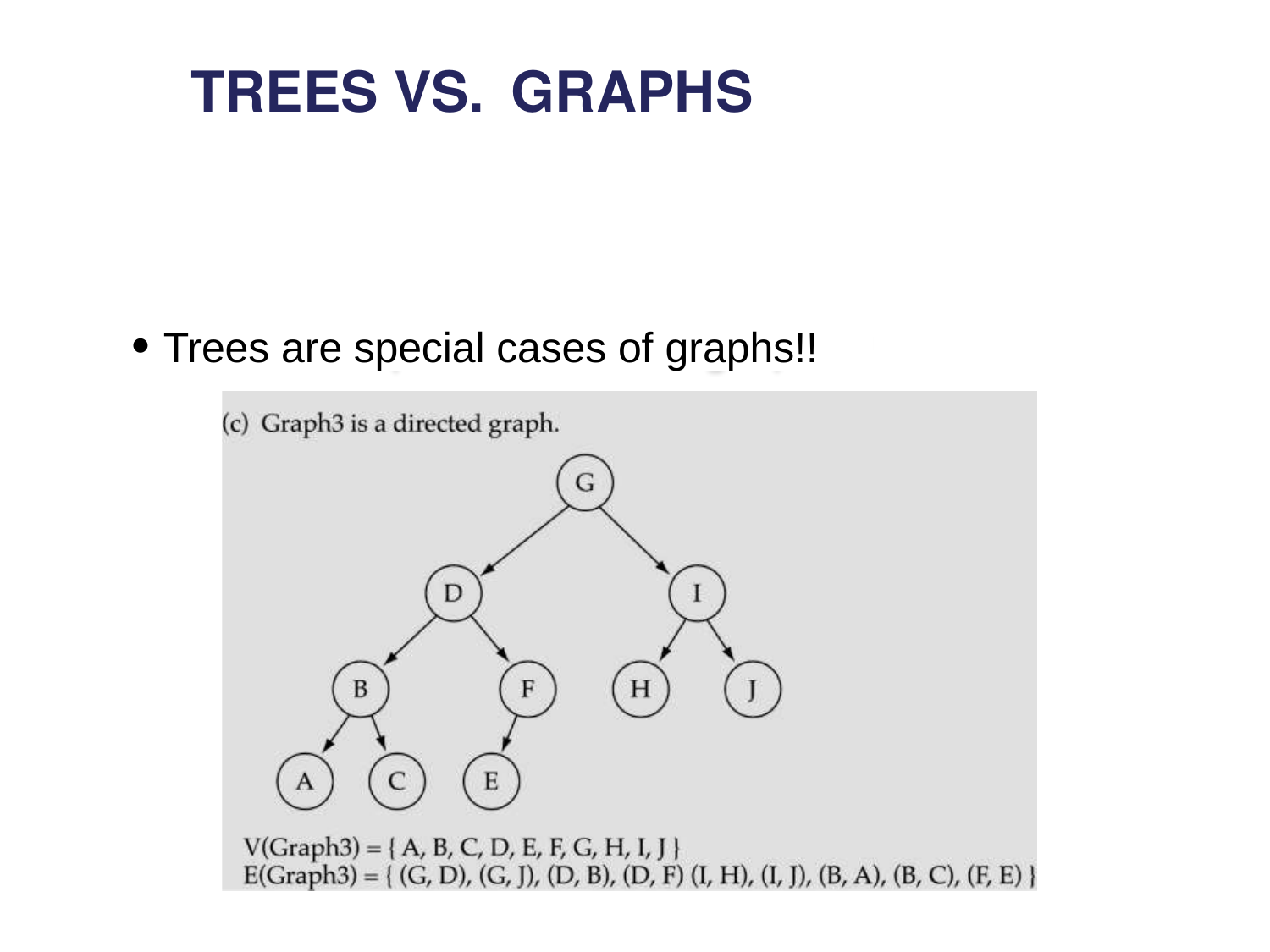

# TREES VS.	GRAPHS

Trees are special cases of graphs!!

5